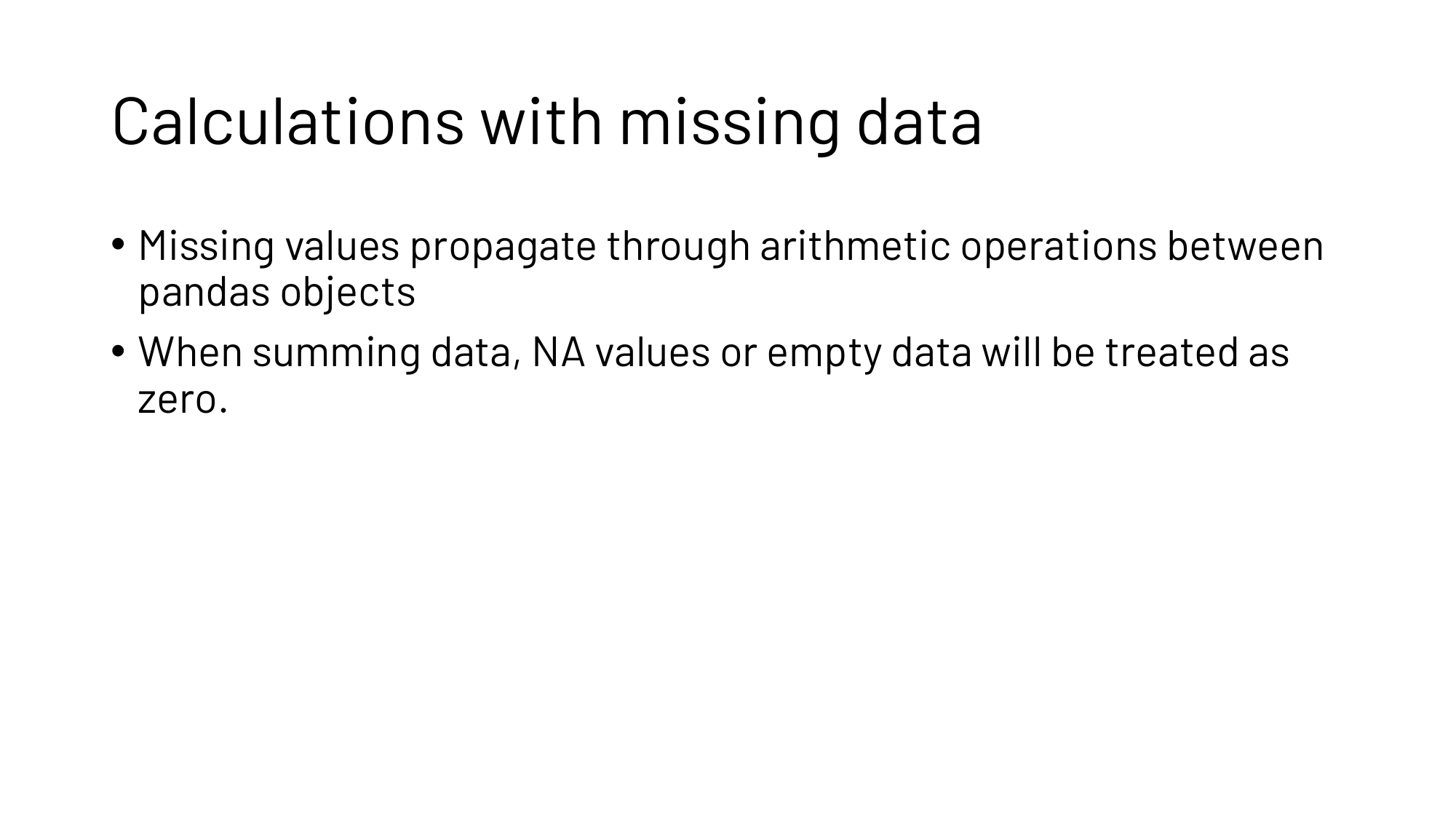

# Calculations with missing data
Missing values propagate through arithmetic operations between pandas objects
When summing data, NA values or empty data will be treated as zero.